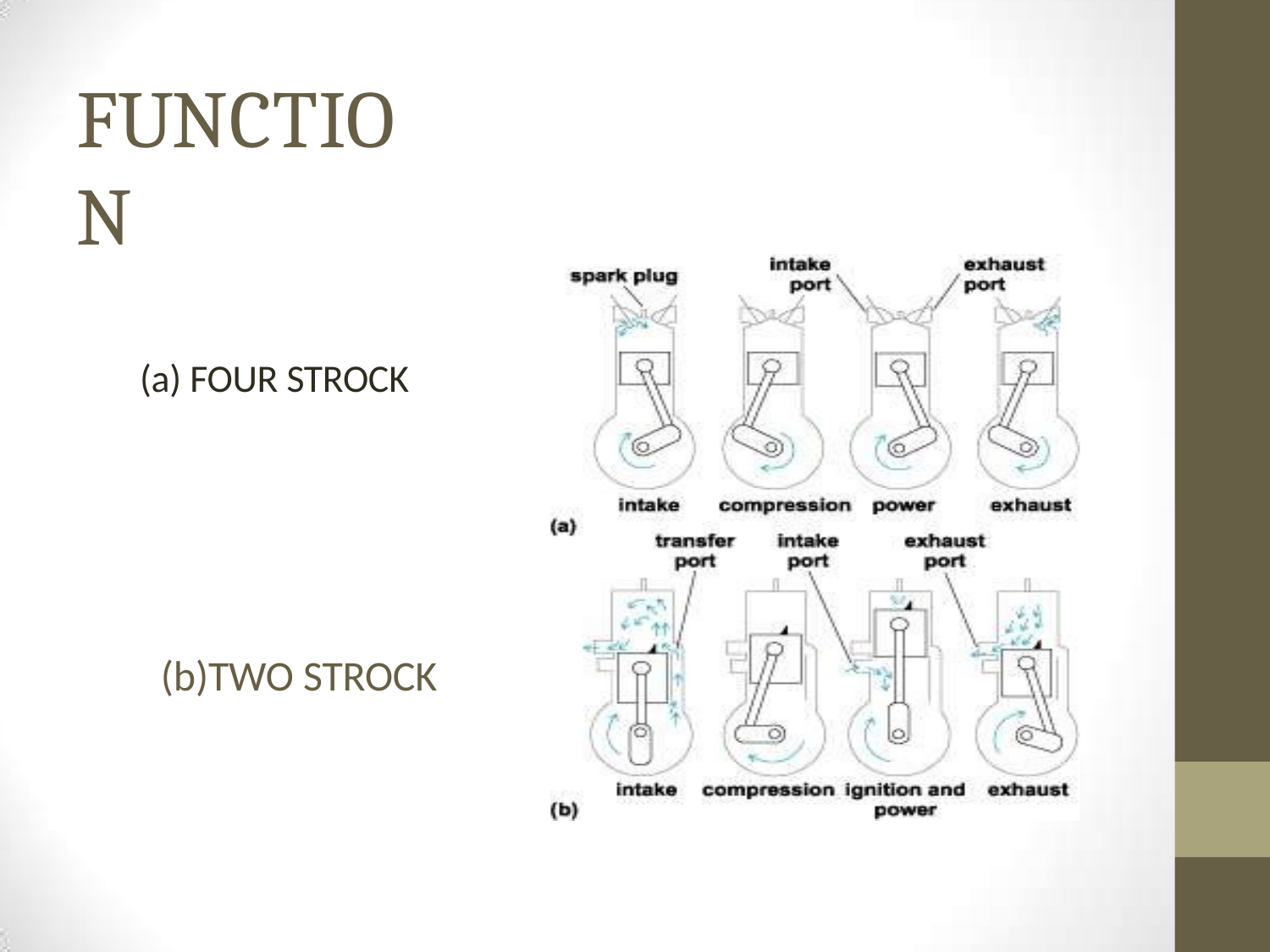

# FUNCTION

(a) FOUR STROCK
(b)TWO STROCK